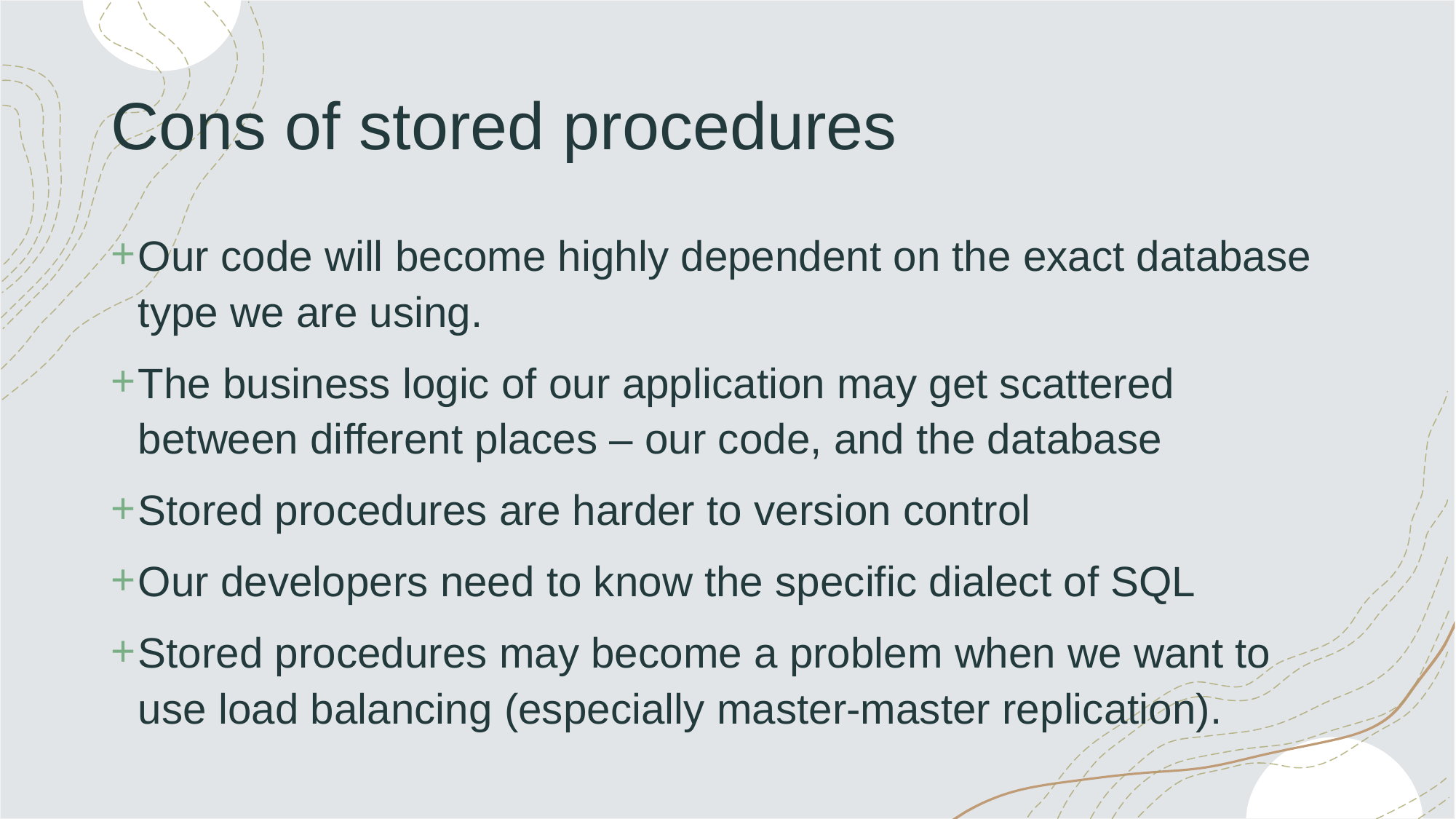

# Cons of stored procedures
Our code will become highly dependent on the exact database type we are using.
The business logic of our application may get scattered between different places – our code, and the database
Stored procedures are harder to version control
Our developers need to know the specific dialect of SQL
Stored procedures may become a problem when we want to use load balancing (especially master-master replication).